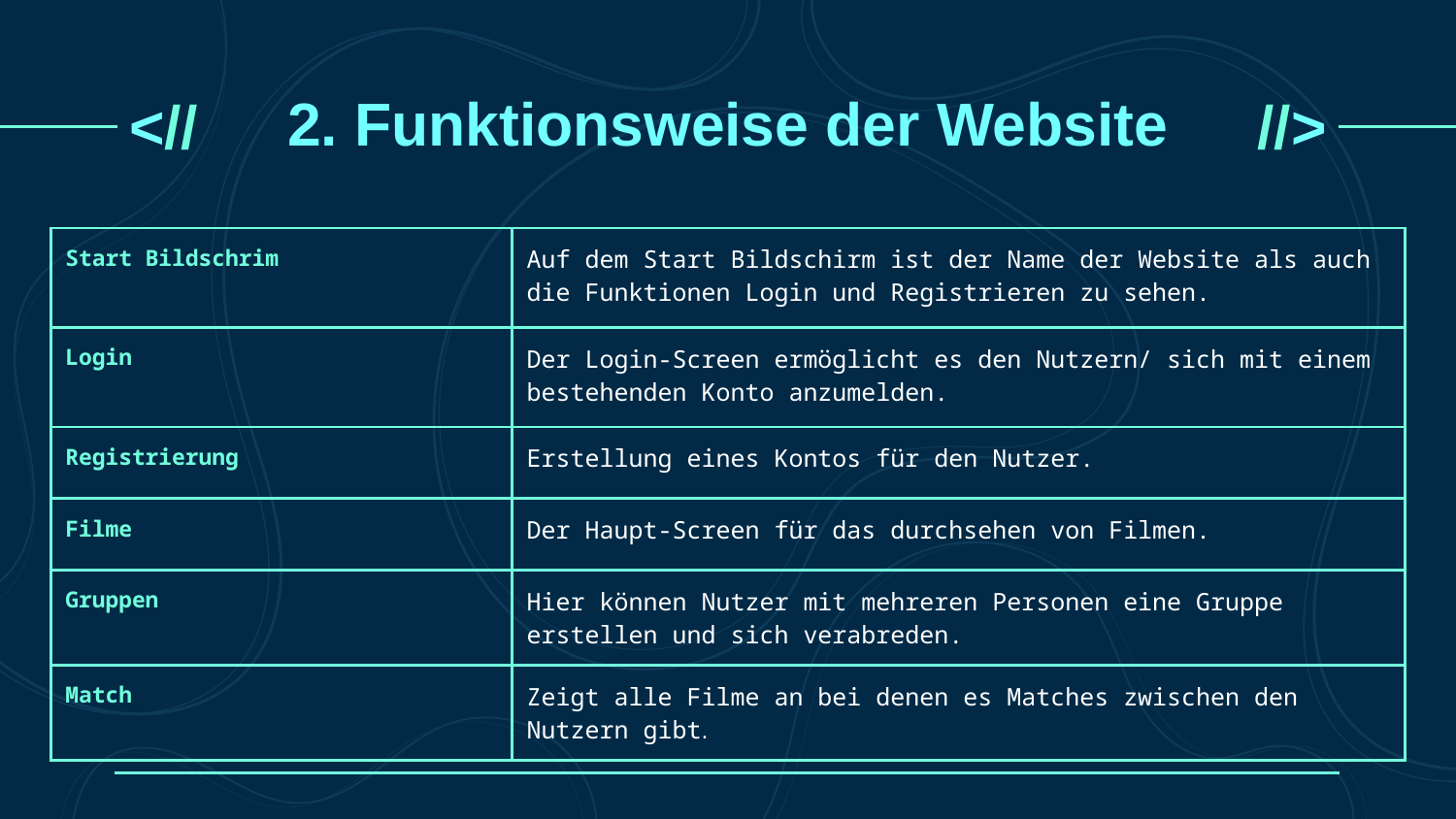

# 2. Funktionsweise der Website
<//
//>
| Start Bildschrim | Auf dem Start Bildschirm ist der Name der Website als auch die Funktionen Login und Registrieren zu sehen. |
| --- | --- |
| Login | Der Login-Screen ermöglicht es den Nutzern/ sich mit einem bestehenden Konto anzumelden. |
| Registrierung | Erstellung eines Kontos für den Nutzer. |
| Filme | Der Haupt-Screen für das durchsehen von Filmen. |
| Gruppen | Hier können Nutzer mit mehreren Personen eine Gruppe erstellen und sich verabreden. |
| Match | Zeigt alle Filme an bei denen es Matches zwischen den Nutzern gibt. |